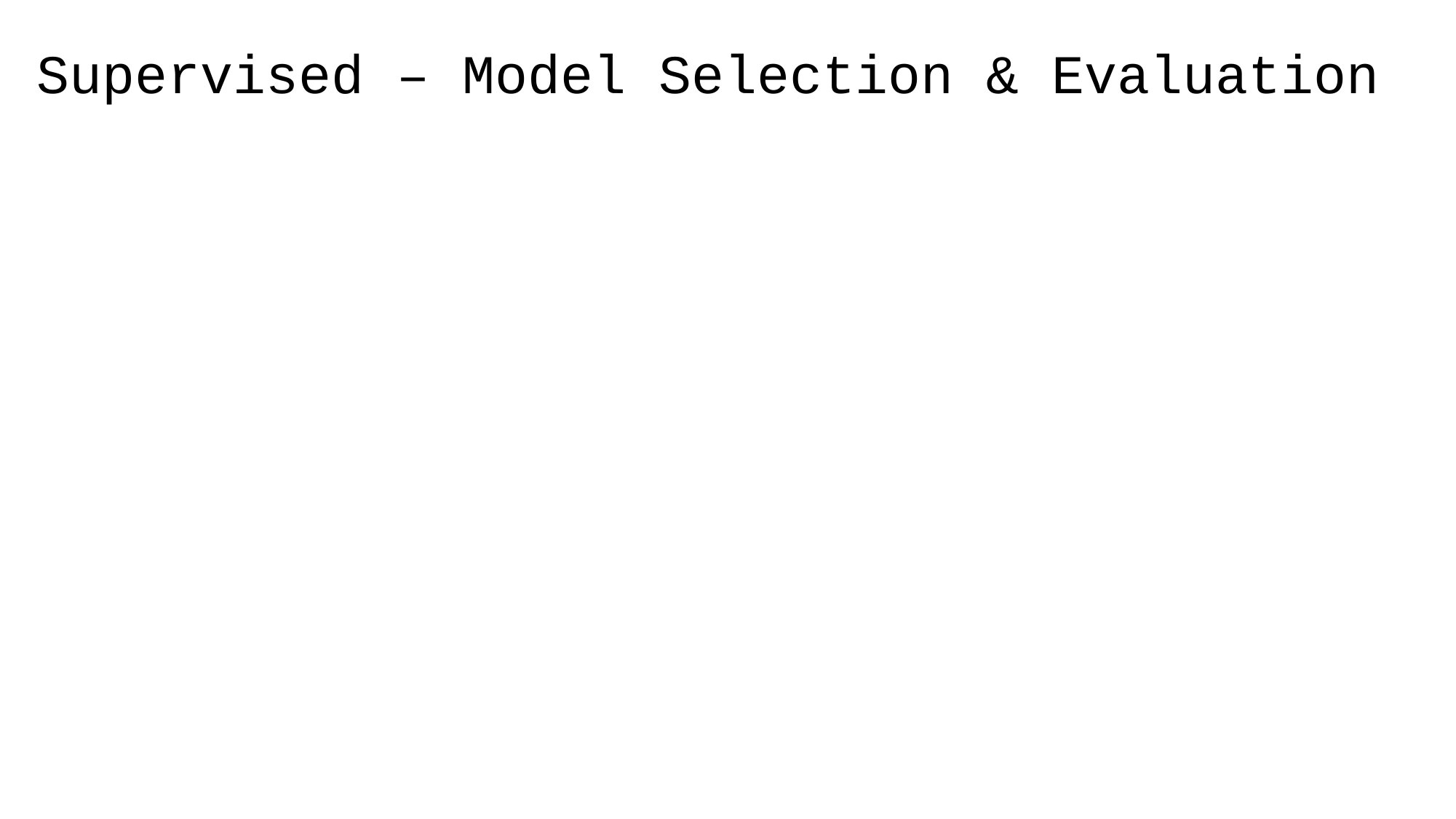

# Supervised – Model Selection & Evaluation